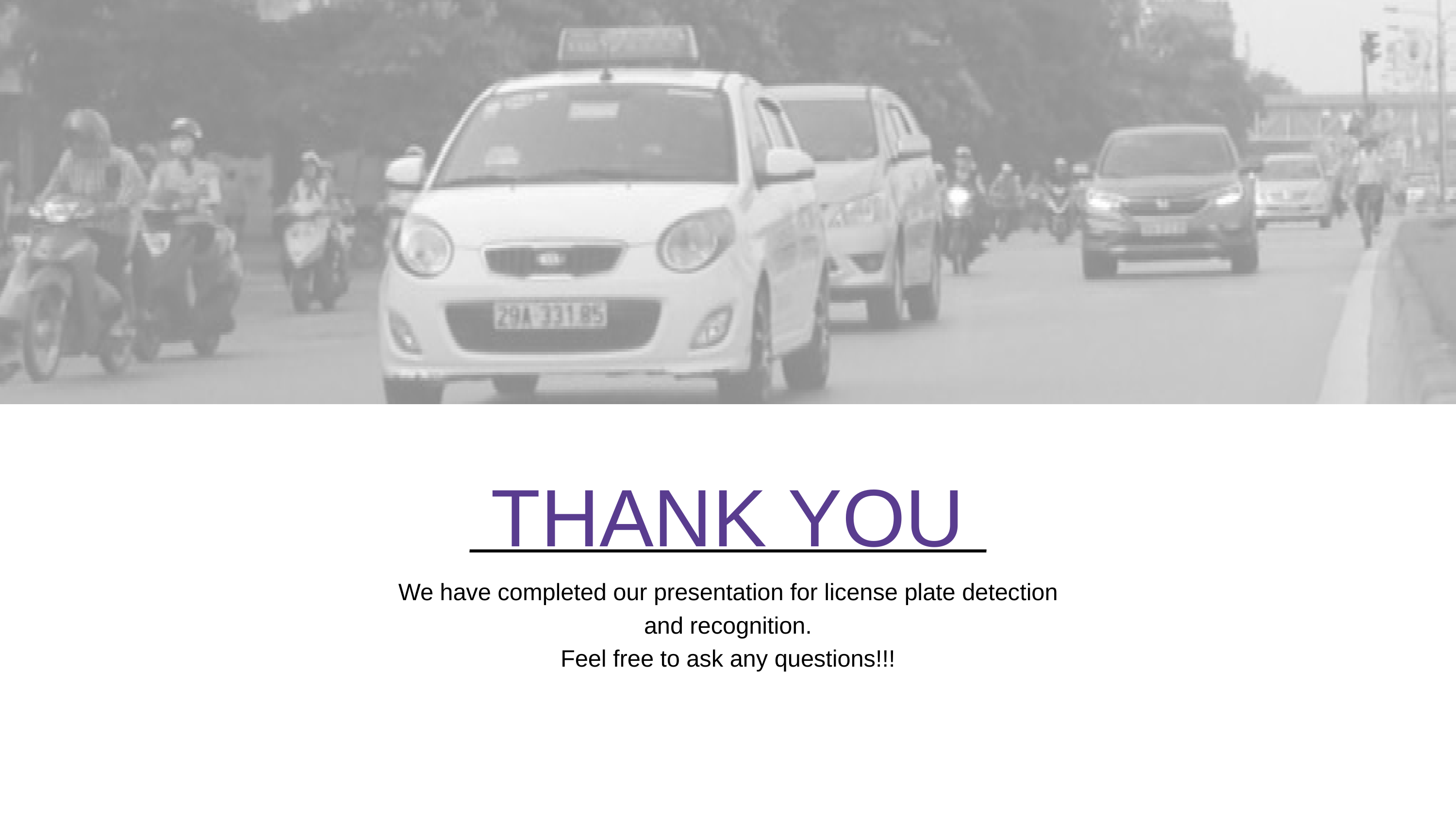

THANK YOU

We have completed our presentation for license plate detection and recognition.
Feel free to ask any questions!!!